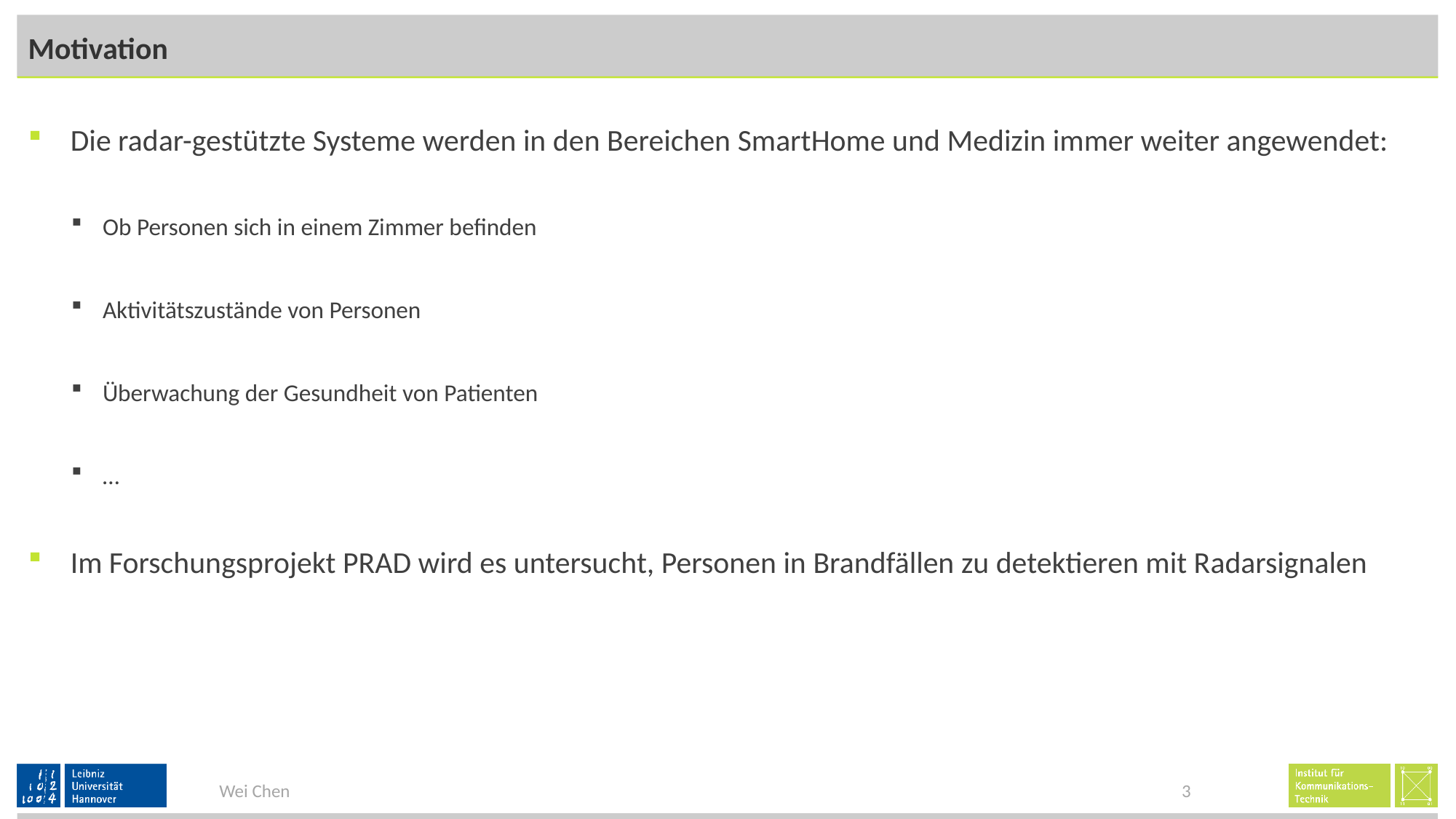

# Motivation
Die radar-gestützte Systeme werden in den Bereichen SmartHome und Medizin immer weiter angewendet:

Ob Personen sich in einem Zimmer befinden

Aktivitätszustände von Personen

Überwachung der Gesundheit von Patienten

…

Im Forschungsprojekt PRAD wird es untersucht, Personen in Brandfällen zu detektieren mit Radarsignalen